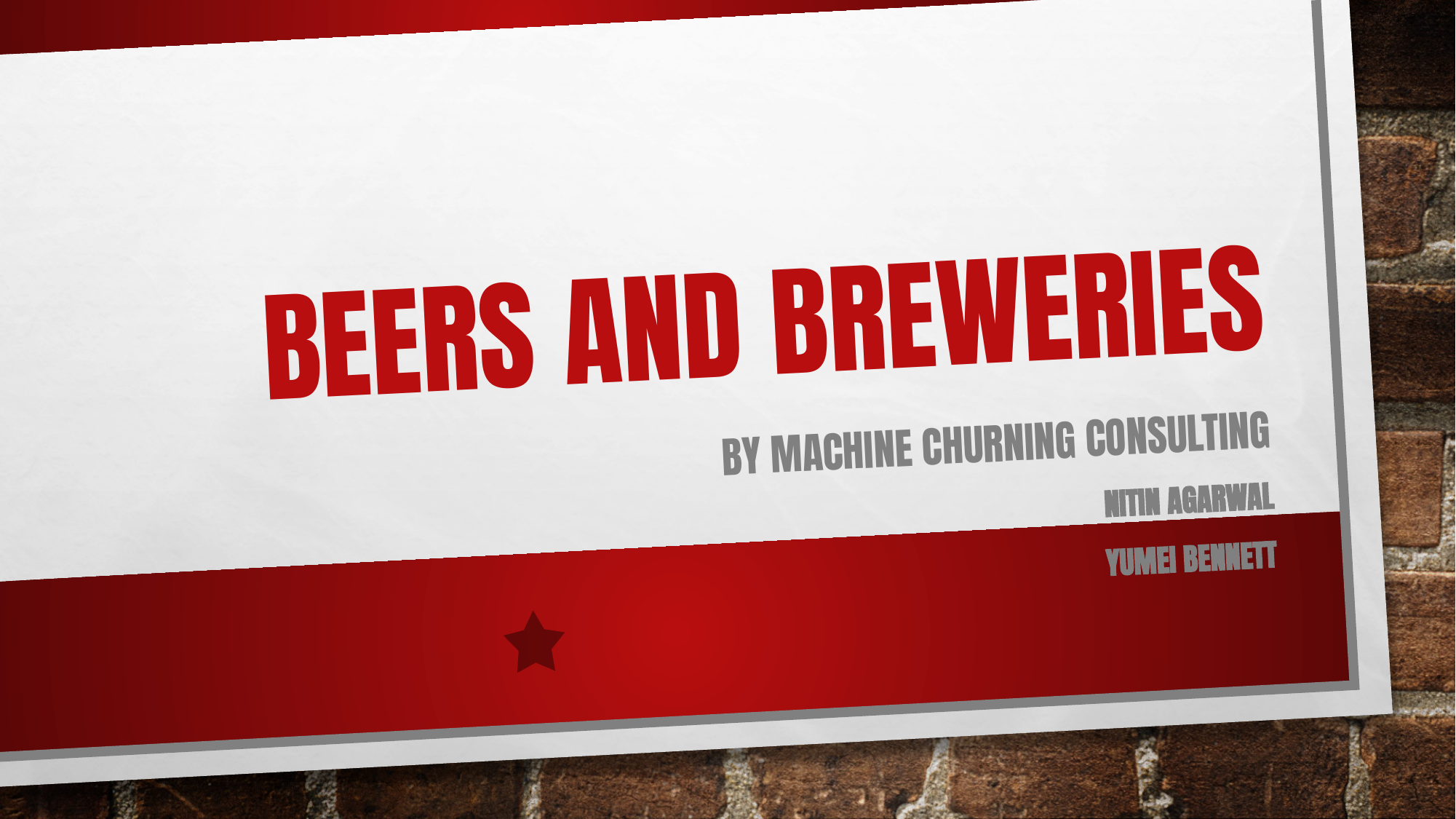

# Beers and Breweries
By Machine Churning Consulting
Nitin Agarwal
YuMei Bennett